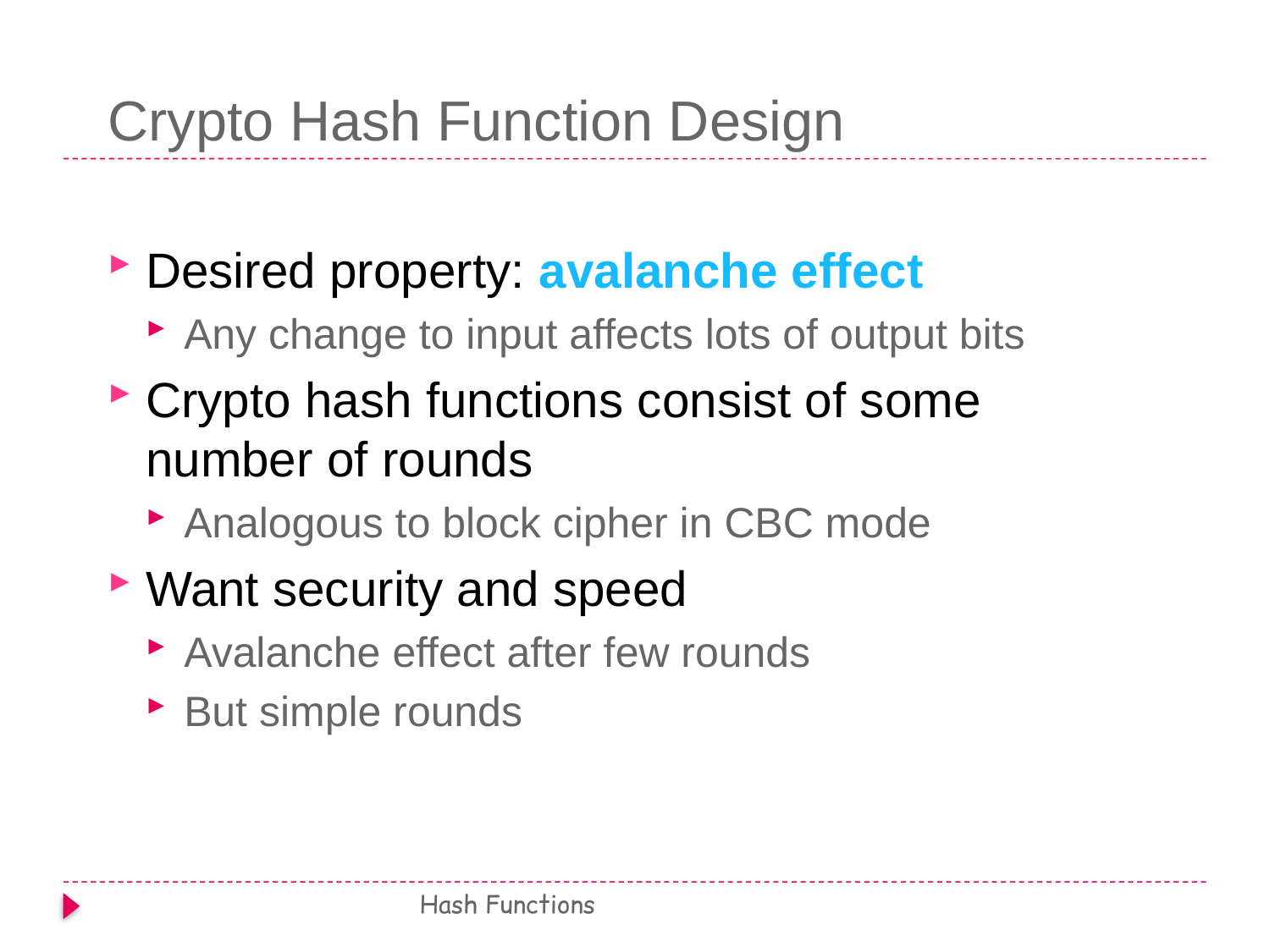

# Crypto Hash Function Design
Desired property: avalanche effect
Any change to input affects lots of output bits
Crypto hash functions consist of some number of rounds
Analogous to block cipher in CBC mode
Want security and speed
Avalanche effect after few rounds
But simple rounds
Hash Functions                                                                                                                    11